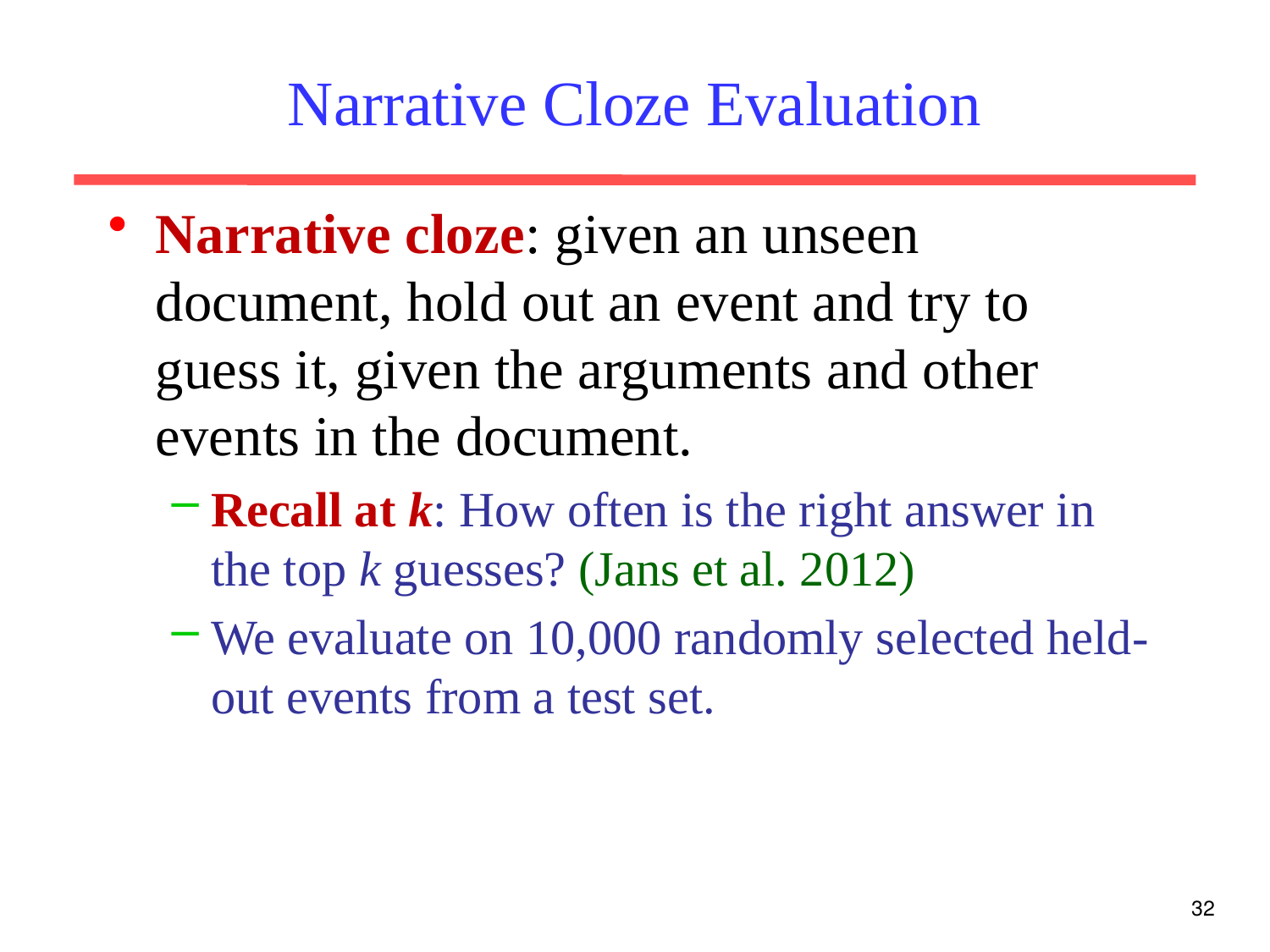

# Narrative Cloze Evaluation
Narrative cloze: given an unseen document, hold out an event and try to guess it, given the arguments and other events in the document.
Recall at k: How often is the right answer in the top k guesses? (Jans et al. 2012)
We evaluate on 10,000 randomly selected held-out events from a test set.
32